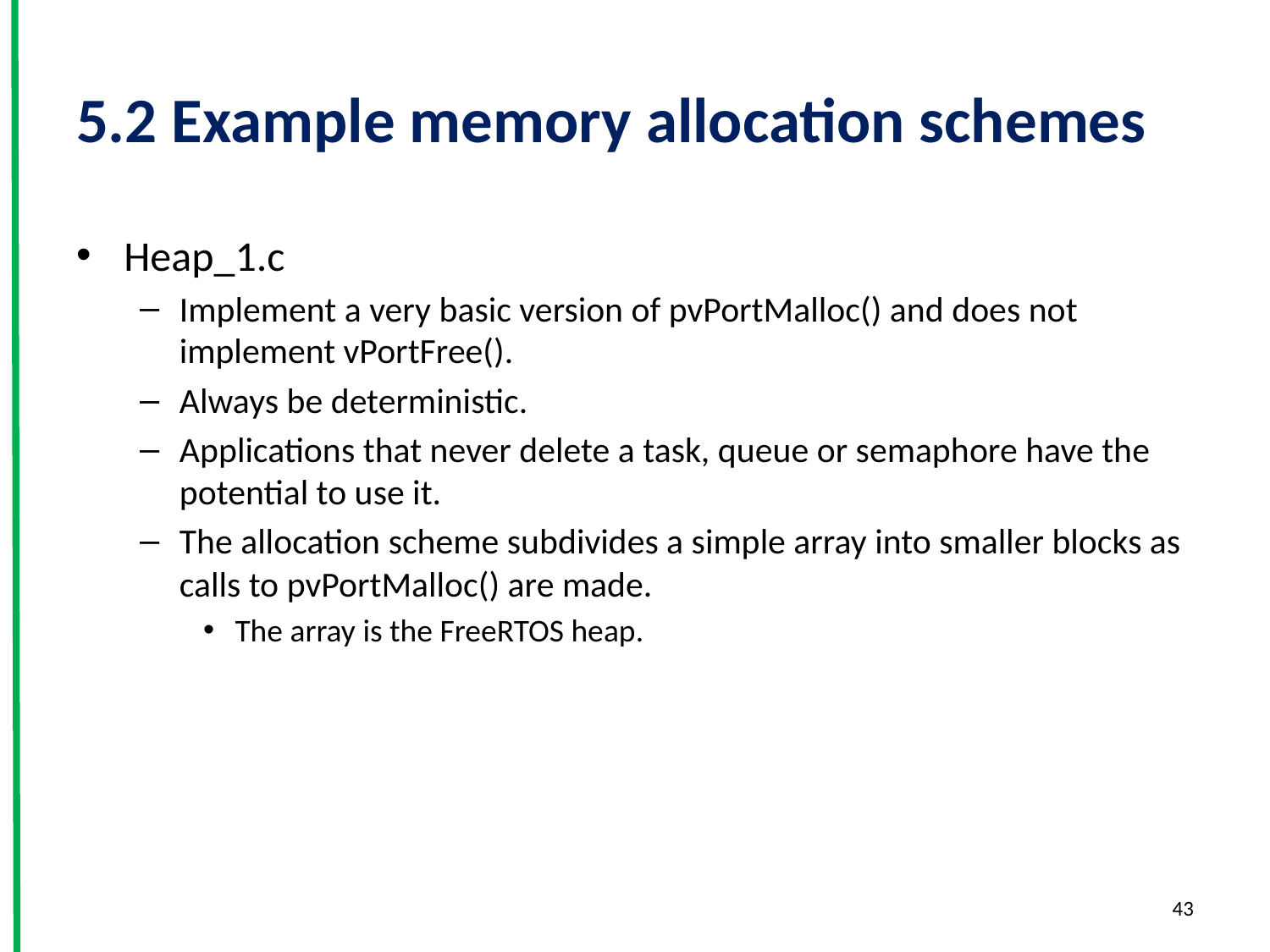

# 5.2 Example memory allocation schemes
Heap_1.c
Implement a very basic version of pvPortMalloc() and does not implement vPortFree().
Always be deterministic.
Applications that never delete a task, queue or semaphore have the potential to use it.
The allocation scheme subdivides a simple array into smaller blocks as calls to pvPortMalloc() are made.
The array is the FreeRTOS heap.

43